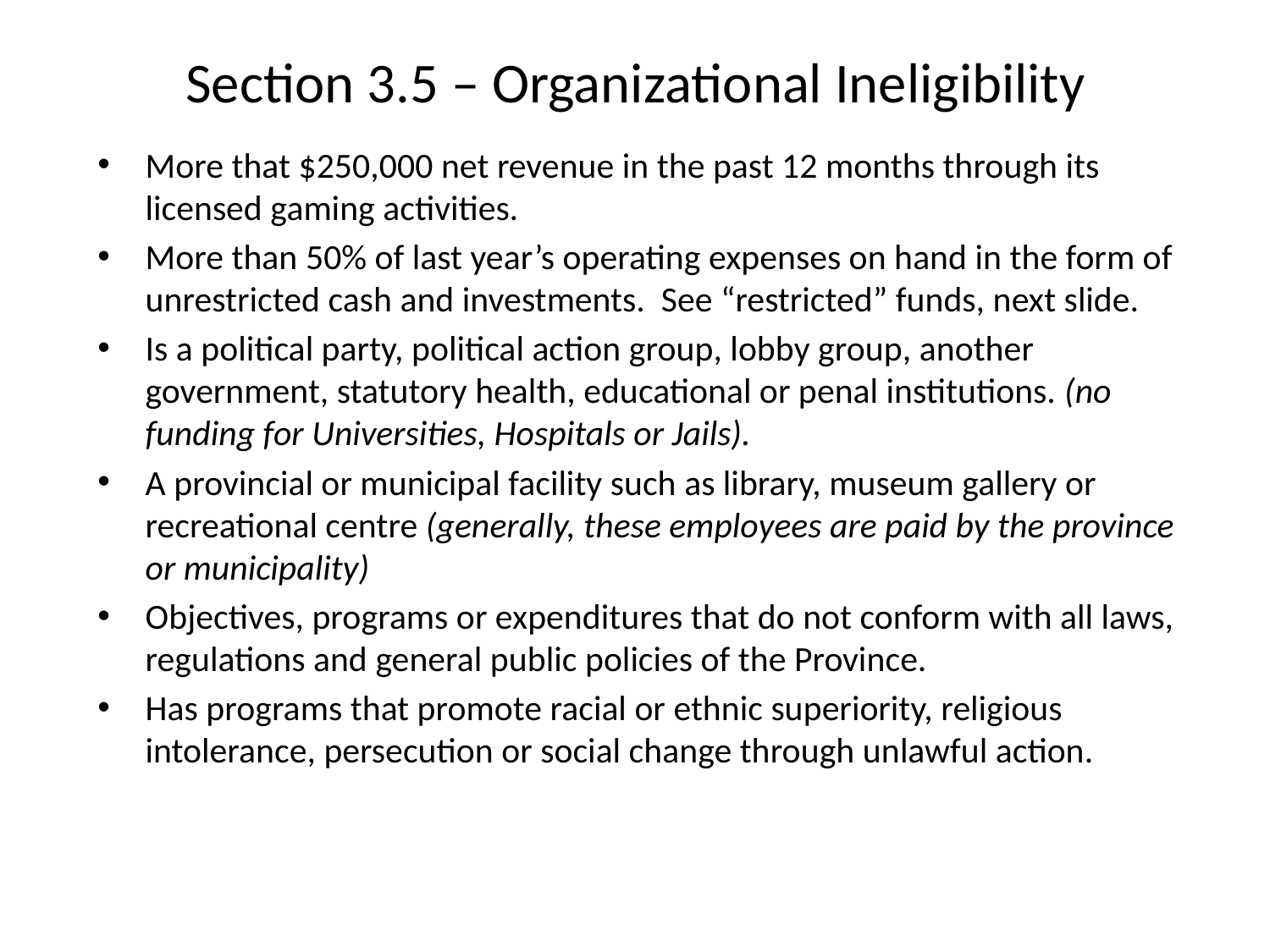

# Section 3.5 – Organizational Ineligibility
More that $250,000 net revenue in the past 12 months through its licensed gaming activities.
More than 50% of last year’s operating expenses on hand in the form of unrestricted cash and investments.  See “restricted” funds, next slide.
Is a political party, political action group, lobby group, another government, statutory health, educational or penal institutions. (no funding for Universities, Hospitals or Jails).
A provincial or municipal facility such as library, museum gallery or recreational centre (generally, these employees are paid by the province or municipality)
Objectives, programs or expenditures that do not conform with all laws, regulations and general public policies of the Province.
Has programs that promote racial or ethnic superiority, religious intolerance, persecution or social change through unlawful action.